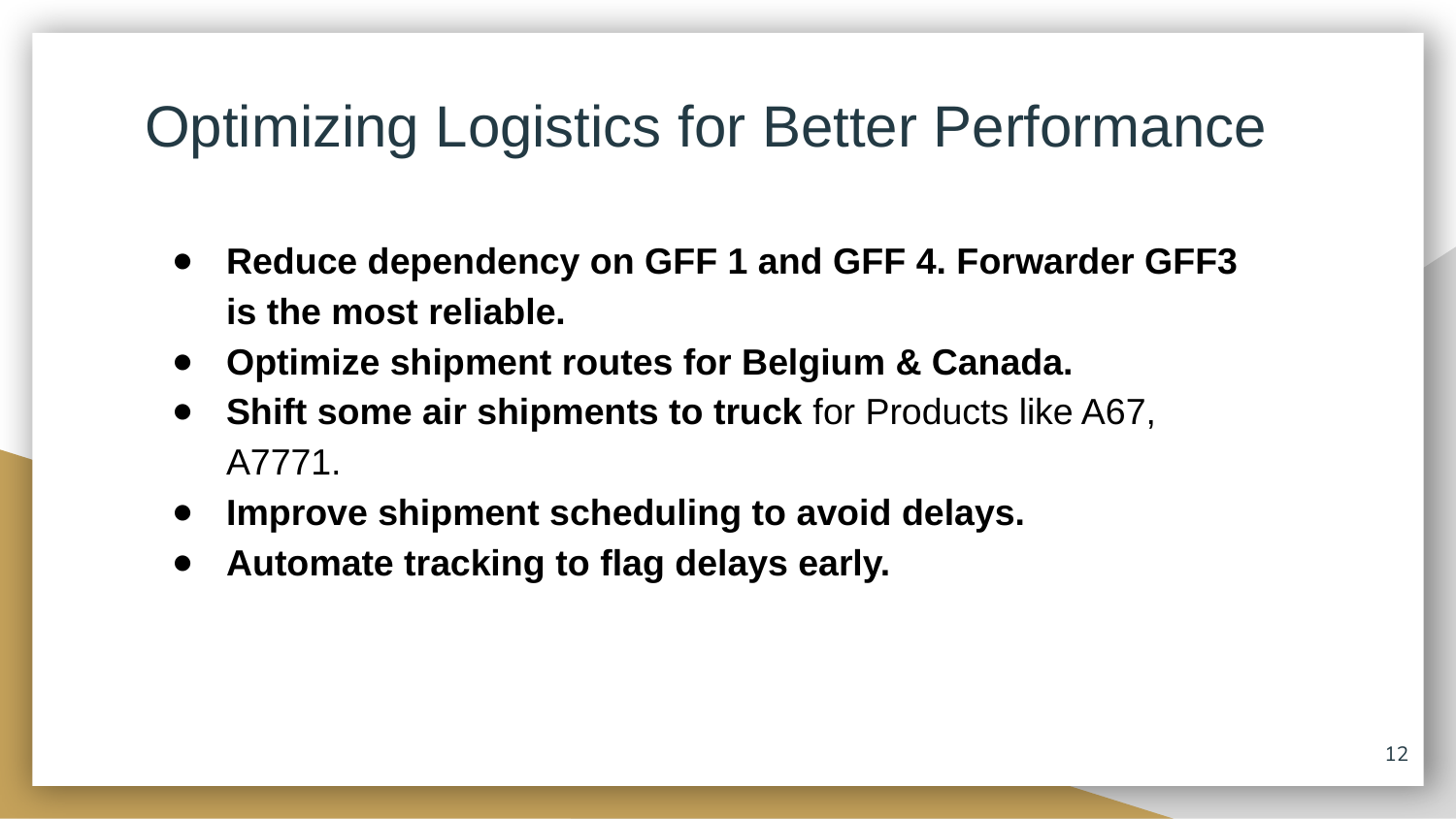

# Optimizing Logistics for Better Performance
Reduce dependency on GFF 1 and GFF 4. Forwarder GFF3 is the most reliable.
Optimize shipment routes for Belgium & Canada.
Shift some air shipments to truck for Products like A67, A7771.
Improve shipment scheduling to avoid delays.
Automate tracking to flag delays early.

12